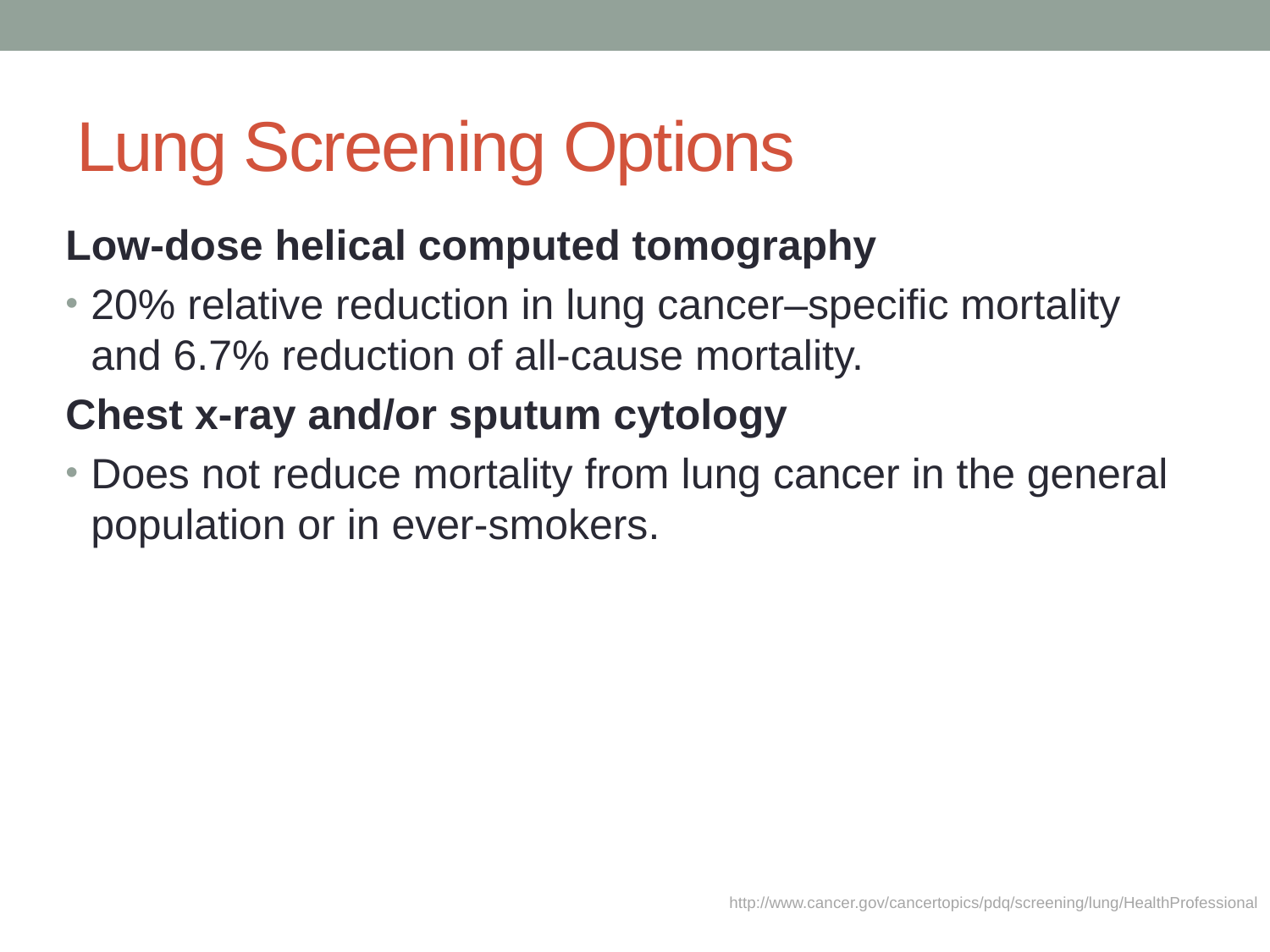

# Lung Screening Options
Low-dose helical computed tomography
20% relative reduction in lung cancer–specific mortality and 6.7% reduction of all-cause mortality.
Chest x-ray and/or sputum cytology
Does not reduce mortality from lung cancer in the general population or in ever-smokers.

http://www.cancer.gov/cancertopics/pdq/screening/lung/HealthProfessional